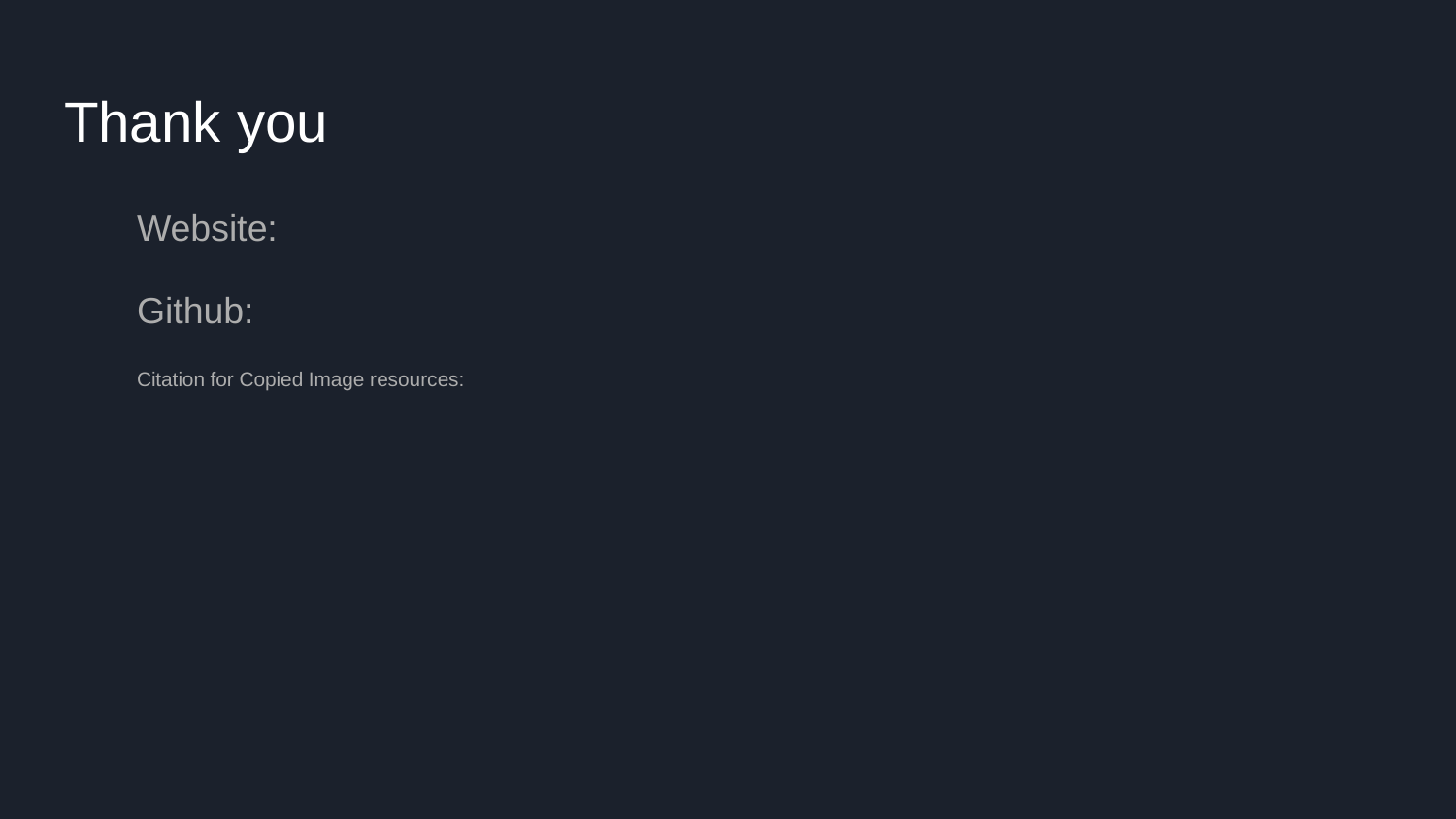

# Thank you
Website:
Github:
Citation for Copied Image resources: